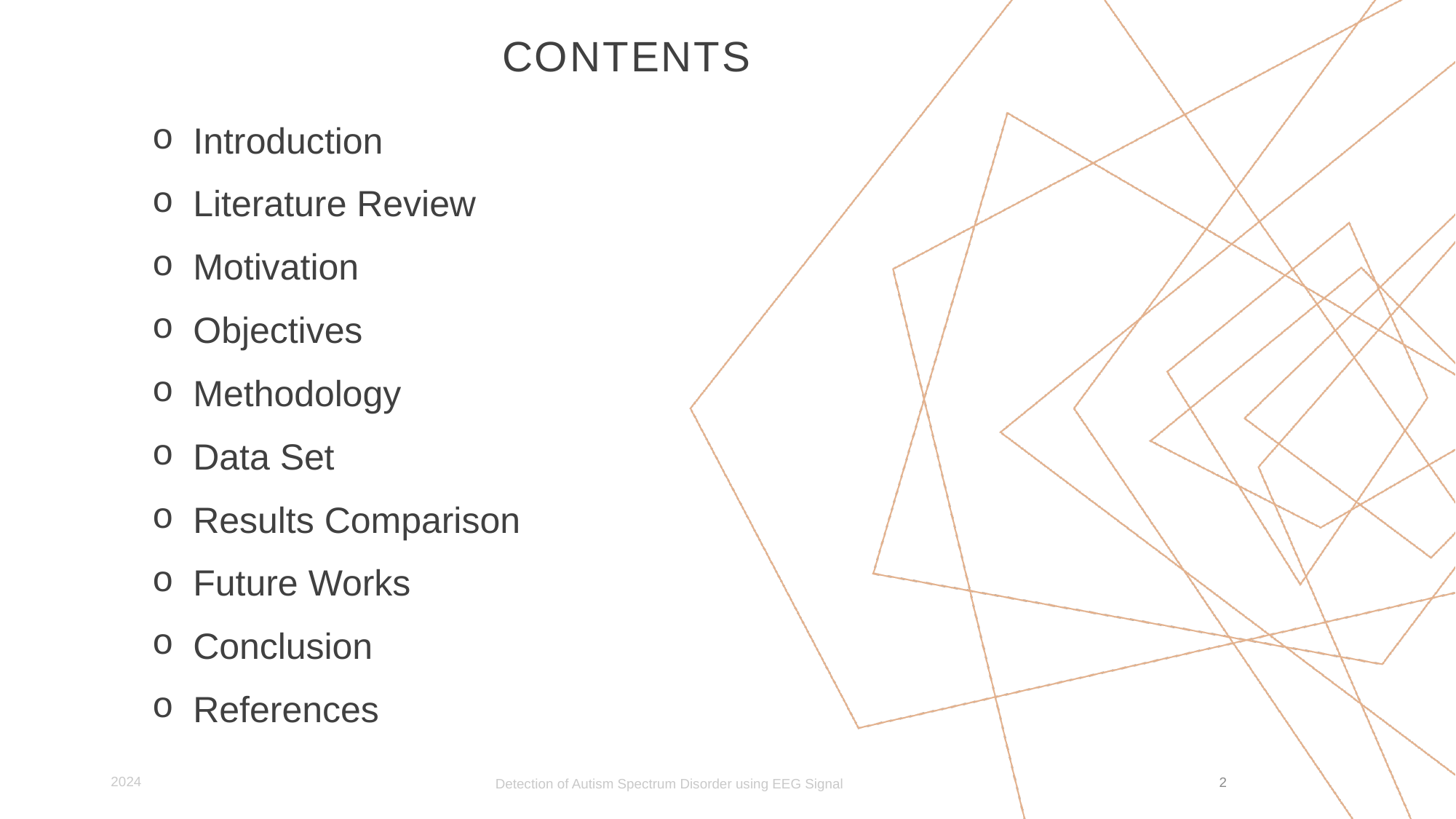

# CONTENTS
Introduction
Literature Review
Motivation
Objectives
Methodology
Data Set
Results Comparison
Future Works
Conclusion
References
2024
2
Detection of Autism Spectrum Disorder using EEG Signal